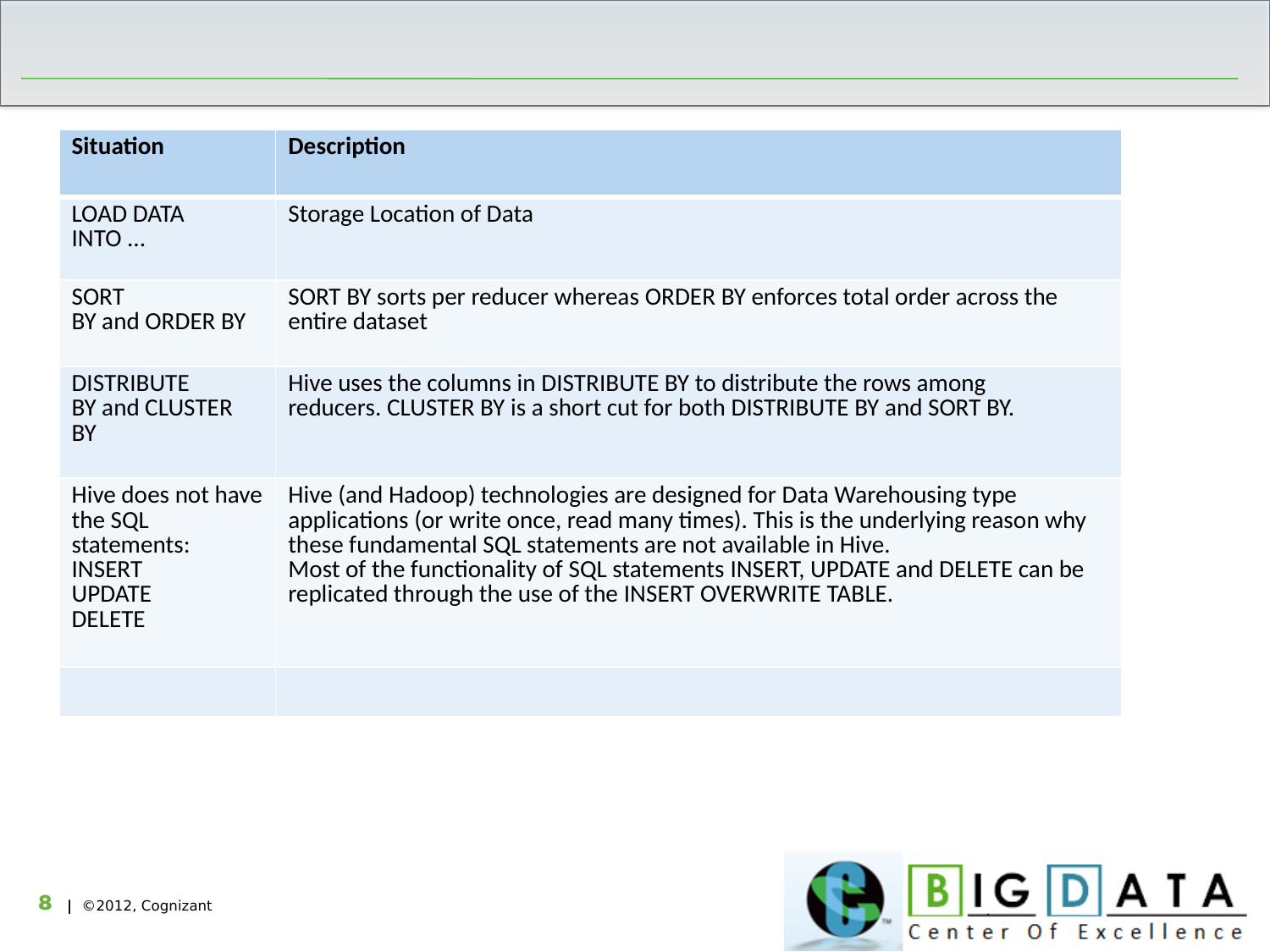

| Situation | Description |
| --- | --- |
| LOAD DATA INTO ... | Storage Location of Data |
| SORT BY and ORDER BY | SORT BY sorts per reducer whereas ORDER BY enforces total order across the entire dataset |
| DISTRIBUTE BY and CLUSTER BY | Hive uses the columns in DISTRIBUTE BY to distribute the rows among reducers. CLUSTER BY is a short cut for both DISTRIBUTE BY and SORT BY. |
| Hive does not have the SQL statements: INSERT UPDATE DELETE | Hive (and Hadoop) technologies are designed for Data Warehousing type applications (or write once, read many times). This is the underlying reason why these fundamental SQL statements are not available in Hive. Most of the functionality of SQL statements INSERT, UPDATE and DELETE can be replicated through the use of the INSERT OVERWRITE TABLE. |
|  |  |
8